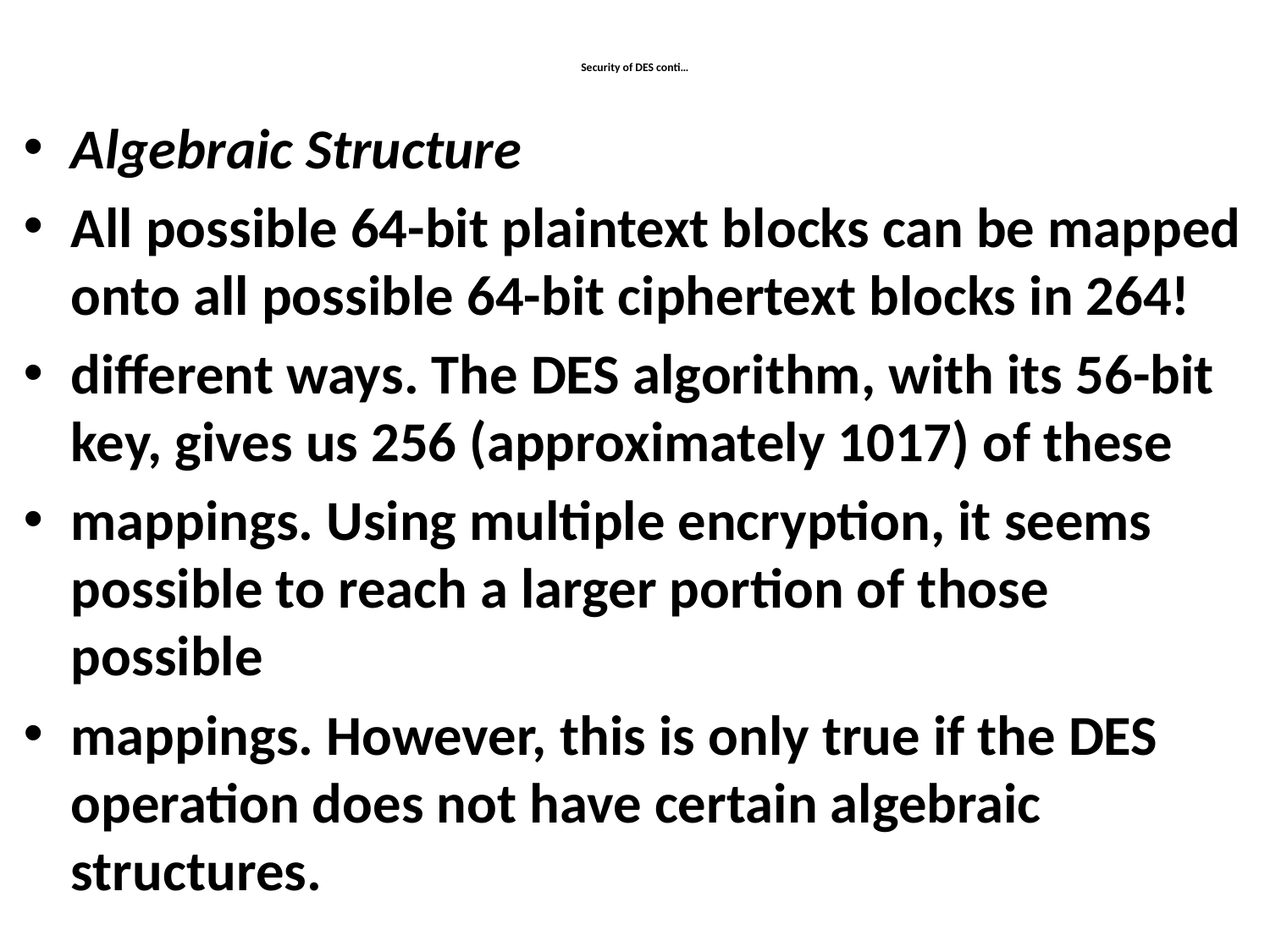

# Security of DES conti…
Algebraic Structure
All possible 64-bit plaintext blocks can be mapped onto all possible 64-bit ciphertext blocks in 264!
different ways. The DES algorithm, with its 56-bit key, gives us 256 (approximately 1017) of these
mappings. Using multiple encryption, it seems possible to reach a larger portion of those possible
mappings. However, this is only true if the DES operation does not have certain algebraic structures.